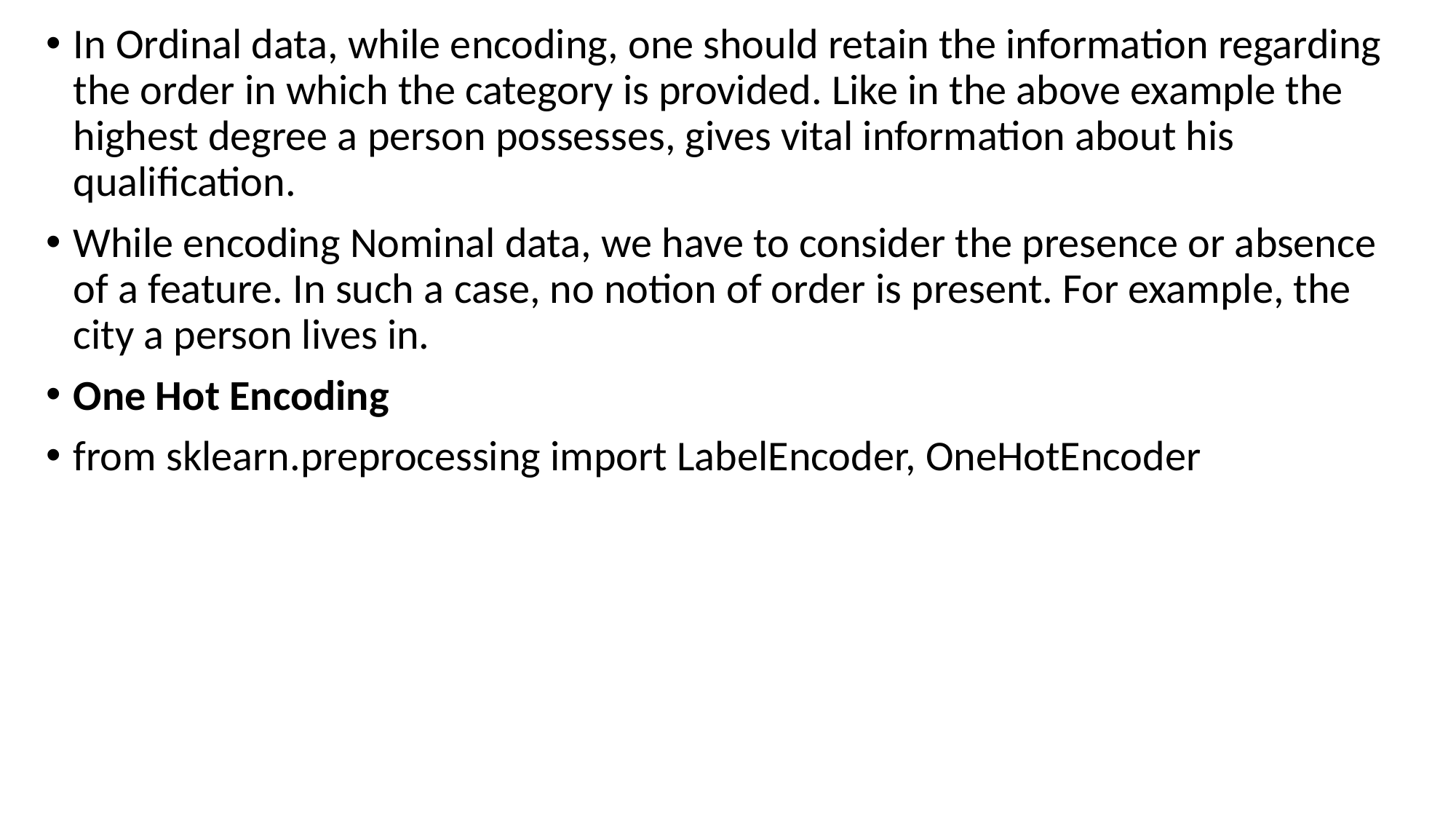

In Ordinal data, while encoding, one should retain the information regarding the order in which the category is provided. Like in the above example the highest degree a person possesses, gives vital information about his qualification.
While encoding Nominal data, we have to consider the presence or absence of a feature. In such a case, no notion of order is present. For example, the city a person lives in.
One Hot Encoding
from sklearn.preprocessing import LabelEncoder, OneHotEncoder